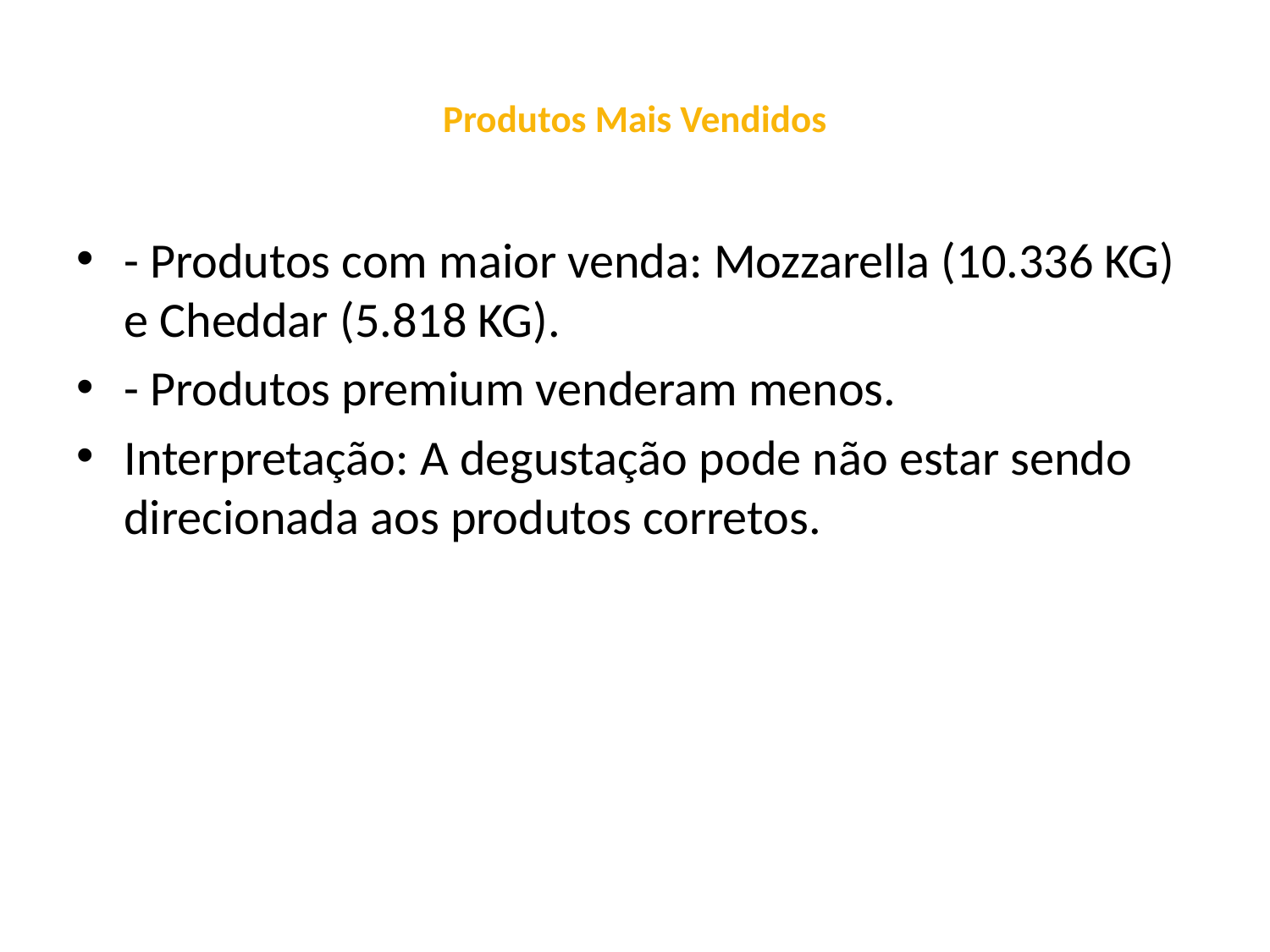

# Produtos Mais Vendidos
- Produtos com maior venda: Mozzarella (10.336 KG) e Cheddar (5.818 KG).
- Produtos premium venderam menos.
Interpretação: A degustação pode não estar sendo direcionada aos produtos corretos.